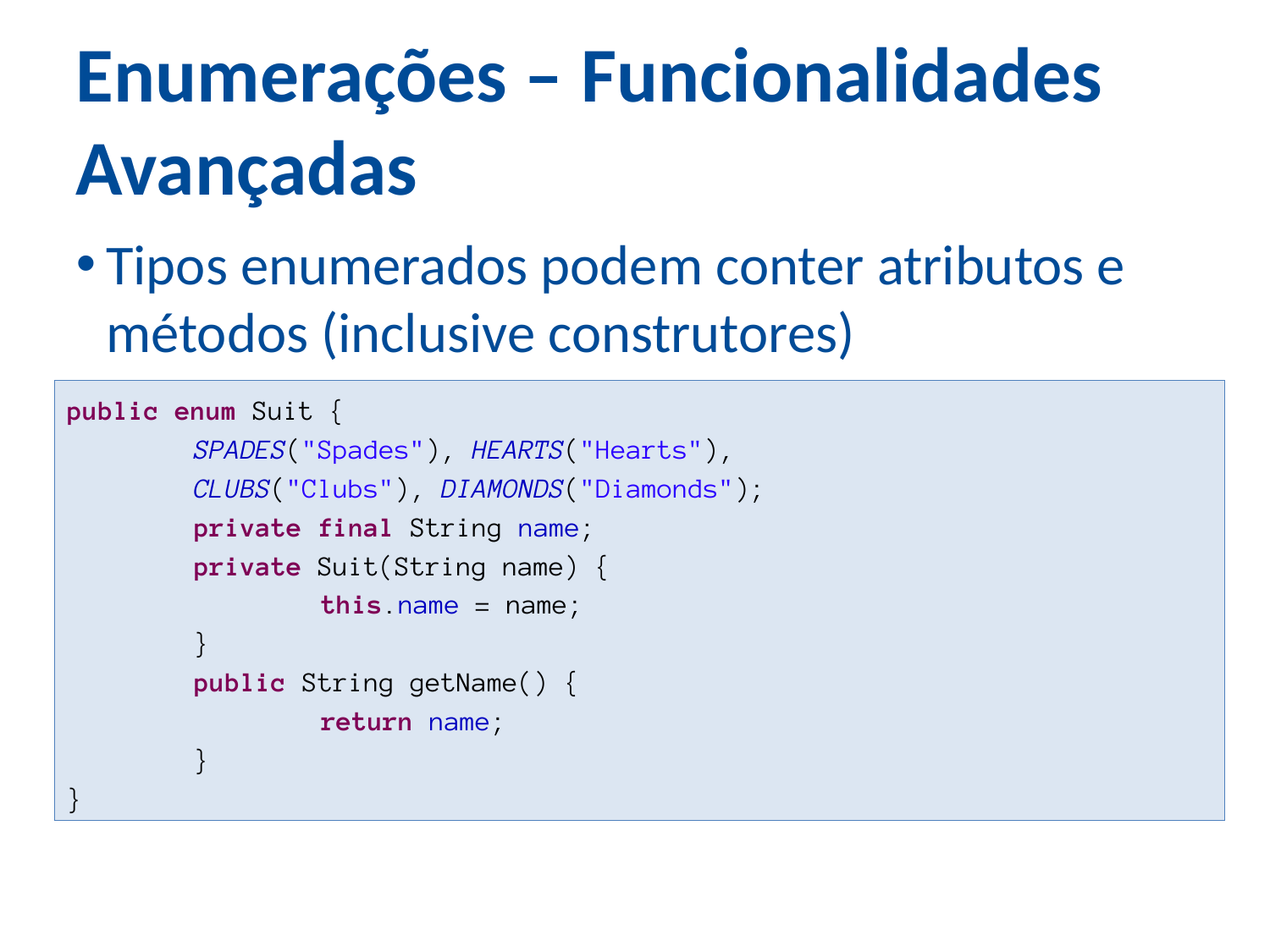

Enumerações – Funcionalidades Avançadas
Tipos enumerados podem conter atributos e métodos (inclusive construtores)

public enum Suit {
	SPADES("Spades"), HEARTS("Hearts"),
	CLUBS("Clubs"), DIAMONDS("Diamonds");
	private final String name;
	private Suit(String name) {
		this.name = name;
	}
	public String getName() {
		return name;
	}
}